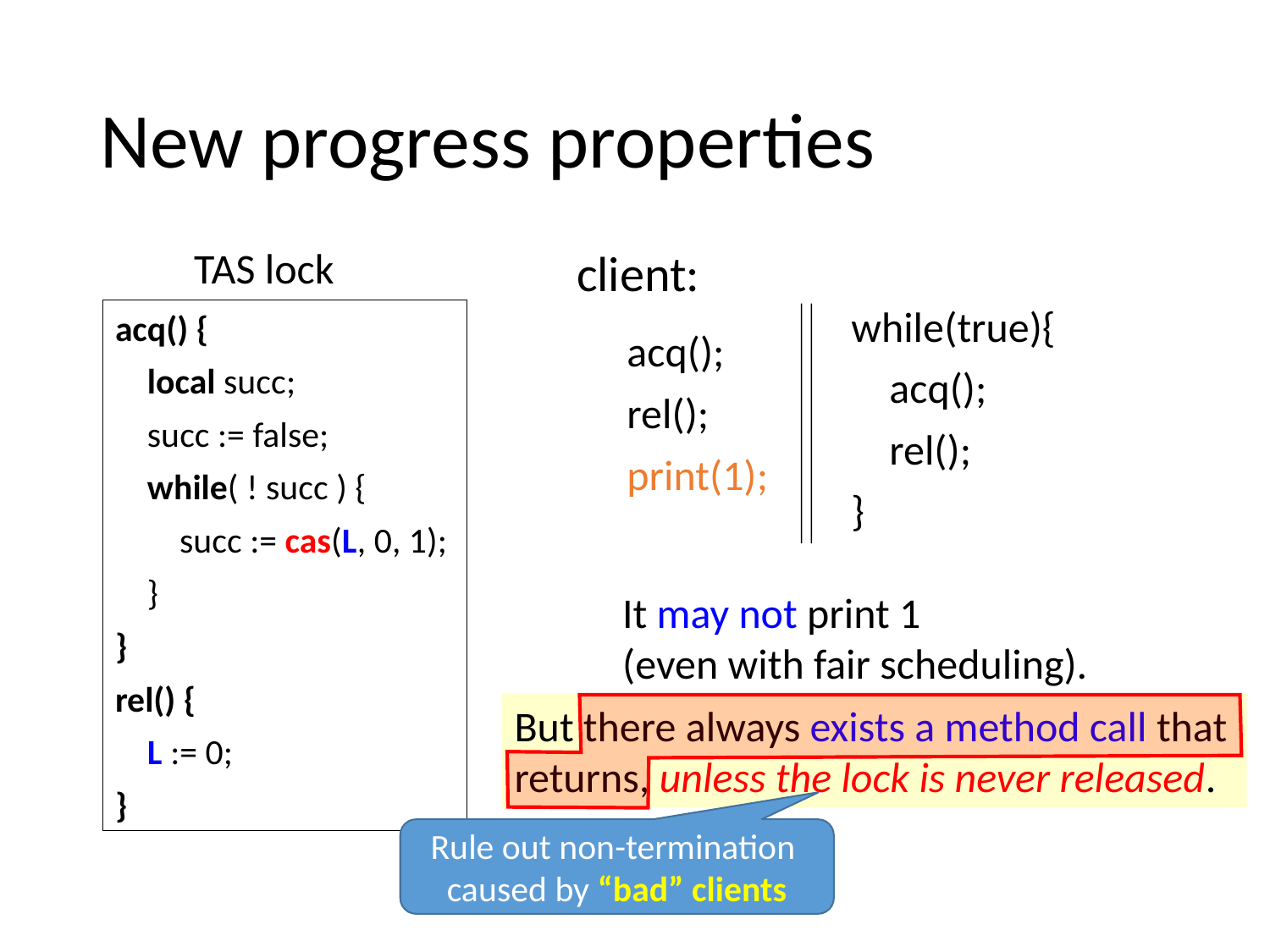

# New progress properties
TAS lock
client:
while(true){
    acq();
    rel();
}

acq();
rel();
print(1);
acq() {
    local succ;
    succ := false;
    while( ! succ ) {
        succ := cas(L, 0, 1);
    }
}
rel() {
    L := 0;
}
It may not print 1
(even with fair scheduling).
But there always exists a method call that returns, unless the lock is never released.

Rule out non-termination
caused by “bad” clients